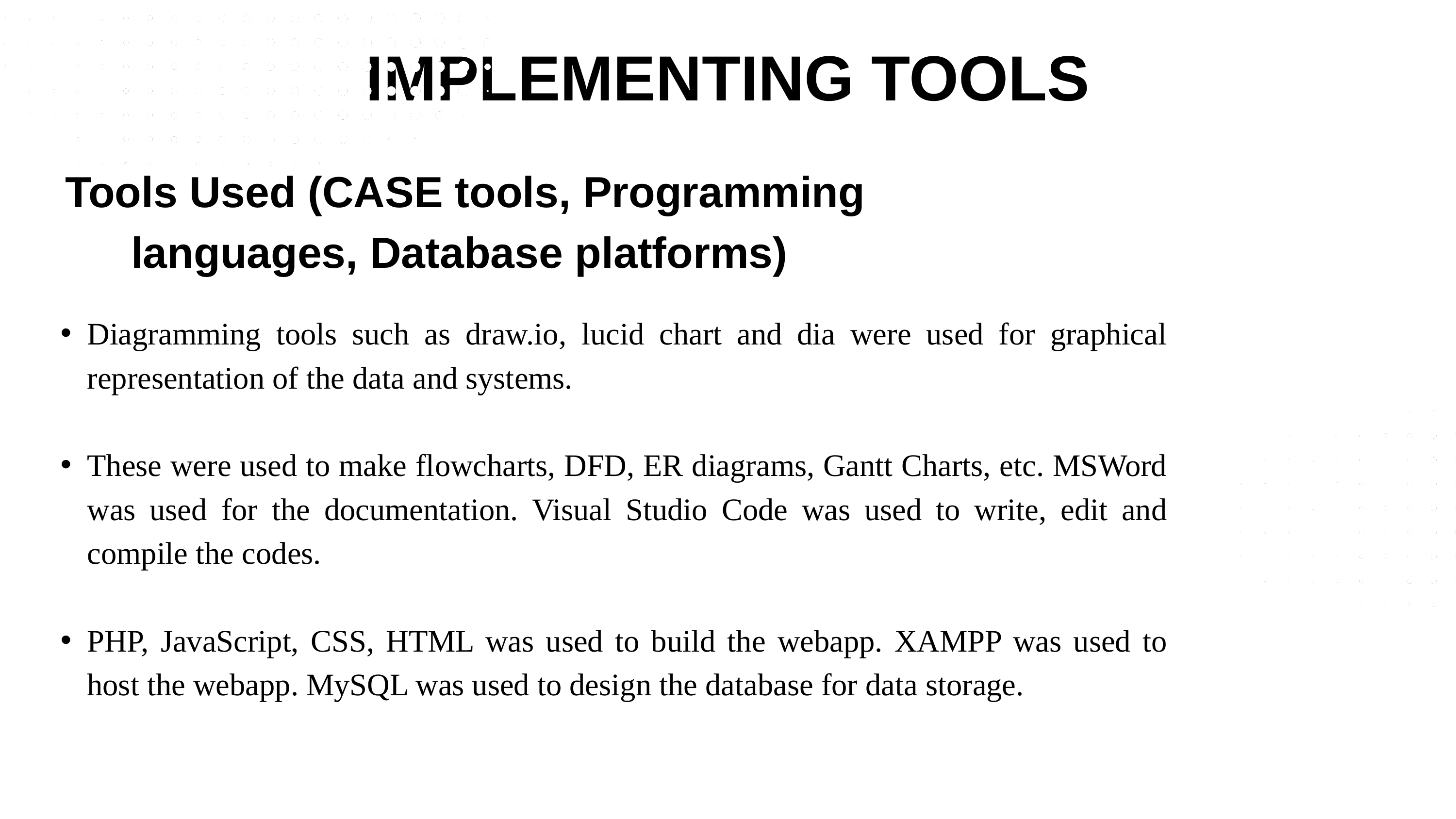

IMPLEMENTING TOOLS
Tools Used (CASE tools, Programming languages, Database platforms)
Diagramming tools such as draw.io, lucid chart and dia were used for graphical representation of the data and systems.

These were used to make flowcharts, DFD, ER diagrams, Gantt Charts, etc. MSWord was used for the documentation. Visual Studio Code was used to write, edit and compile the codes.

PHP, JavaScript, CSS, HTML was used to build the webapp. XAMPP was used to host the webapp. MySQL was used to design the database for data storage.